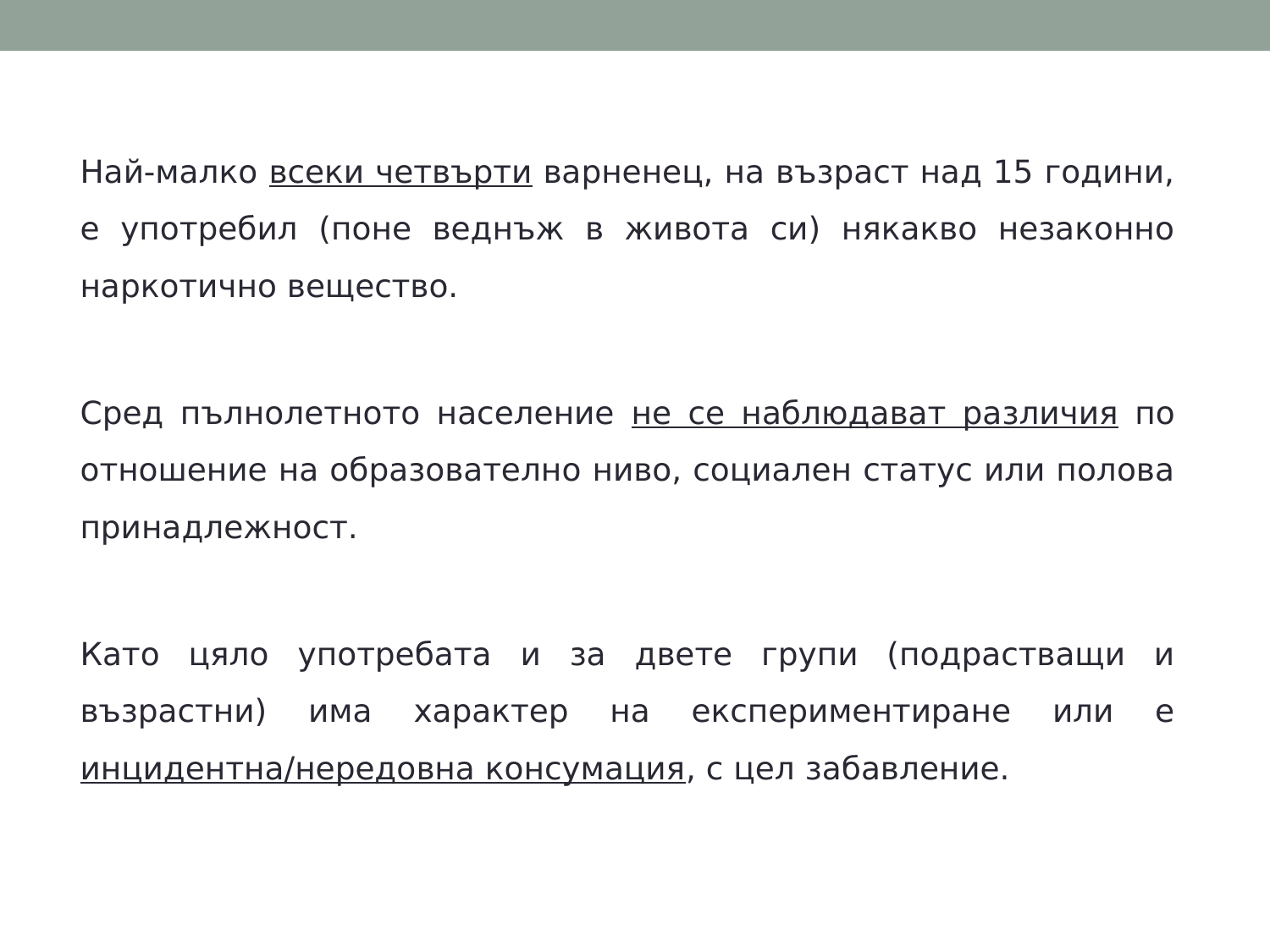

Най-малко всеки четвърти варненец, на възраст над 15 години, е употребил (поне веднъж в живота си) някакво незаконно наркотично вещество.

	Сред пълнолетното население не се наблюдават различия по отношение на образователно ниво, социален статус или полова принадлежност.

	Като цяло употребата и за двете групи (подрастващи и възрастни) има характер на експериментиране или е инцидентна/нередовна консумация, с цел забавление.